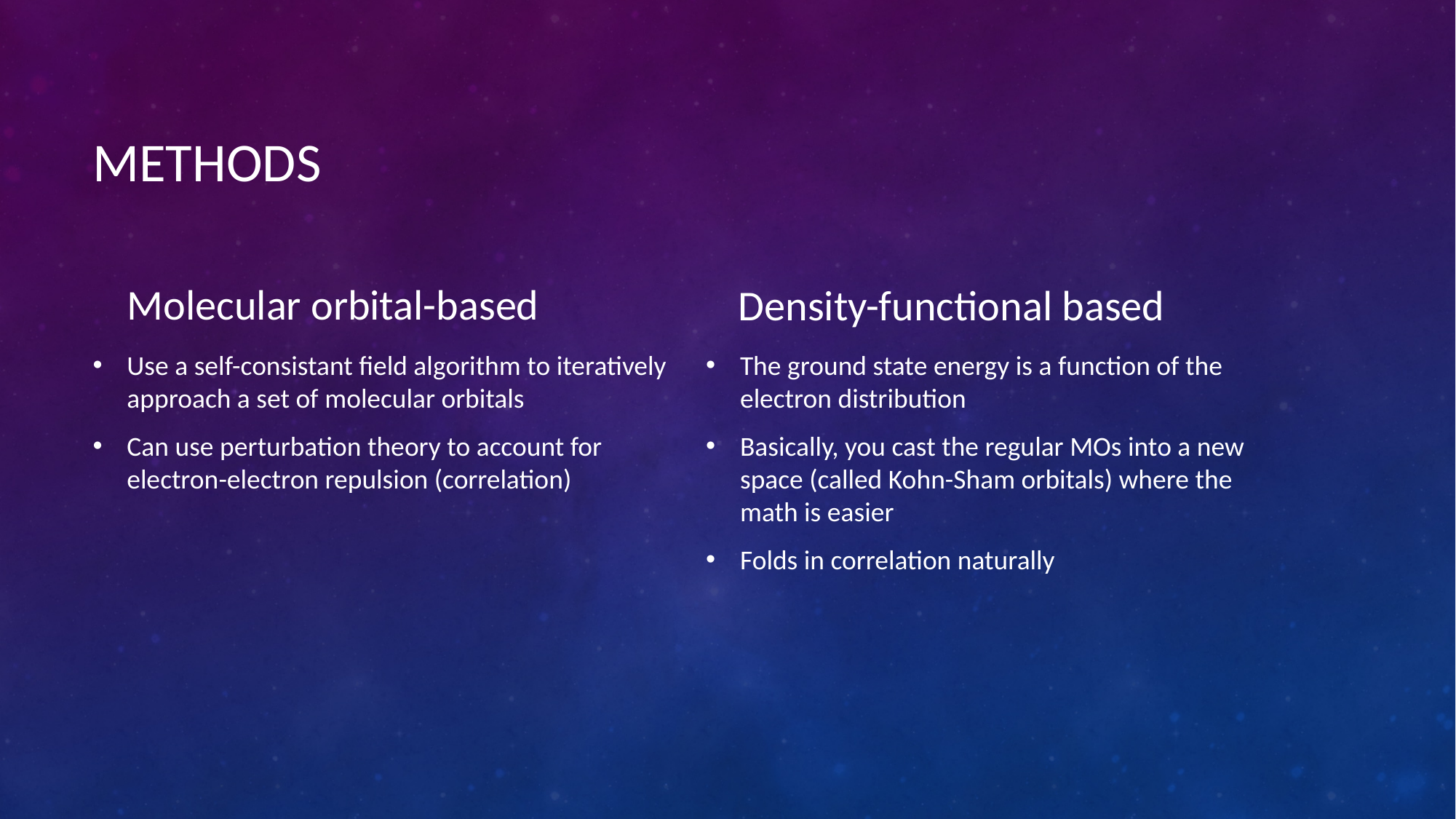

# Methods
Molecular orbital-based
Density-functional based
Use a self-consistant field algorithm to iteratively approach a set of molecular orbitals
Can use perturbation theory to account for electron-electron repulsion (correlation)
The ground state energy is a function of the electron distribution
Basically, you cast the regular MOs into a new space (called Kohn-Sham orbitals) where the math is easier
Folds in correlation naturally